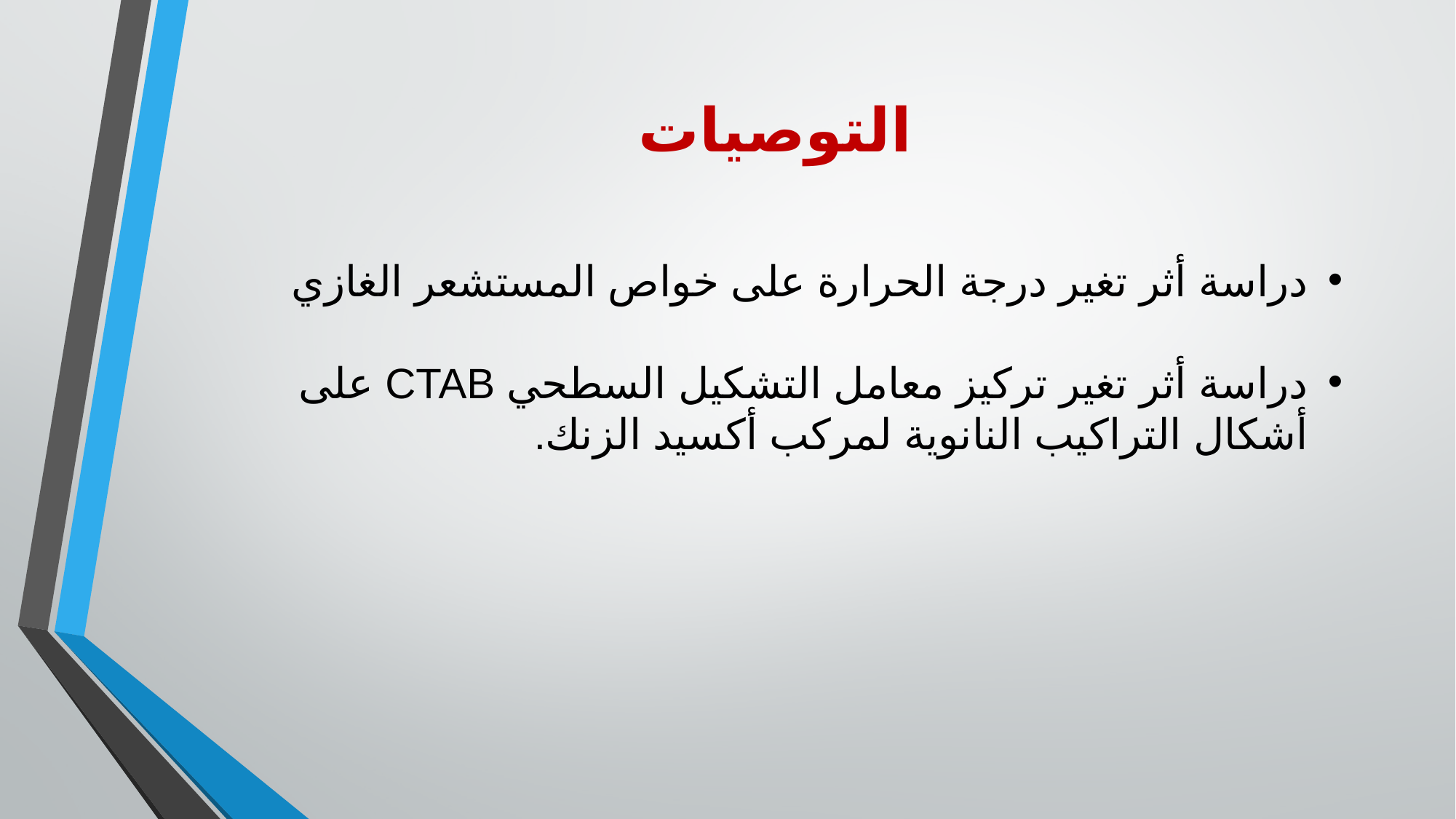

# التوصيات
دراسة أثر تغير درجة الحرارة على خواص المستشعر الغازي

دراسة أثر تغير تركيز معامل التشكيل السطحي CTAB على أشكال التراكيب النانوية لمركب أكسيد الزنك.